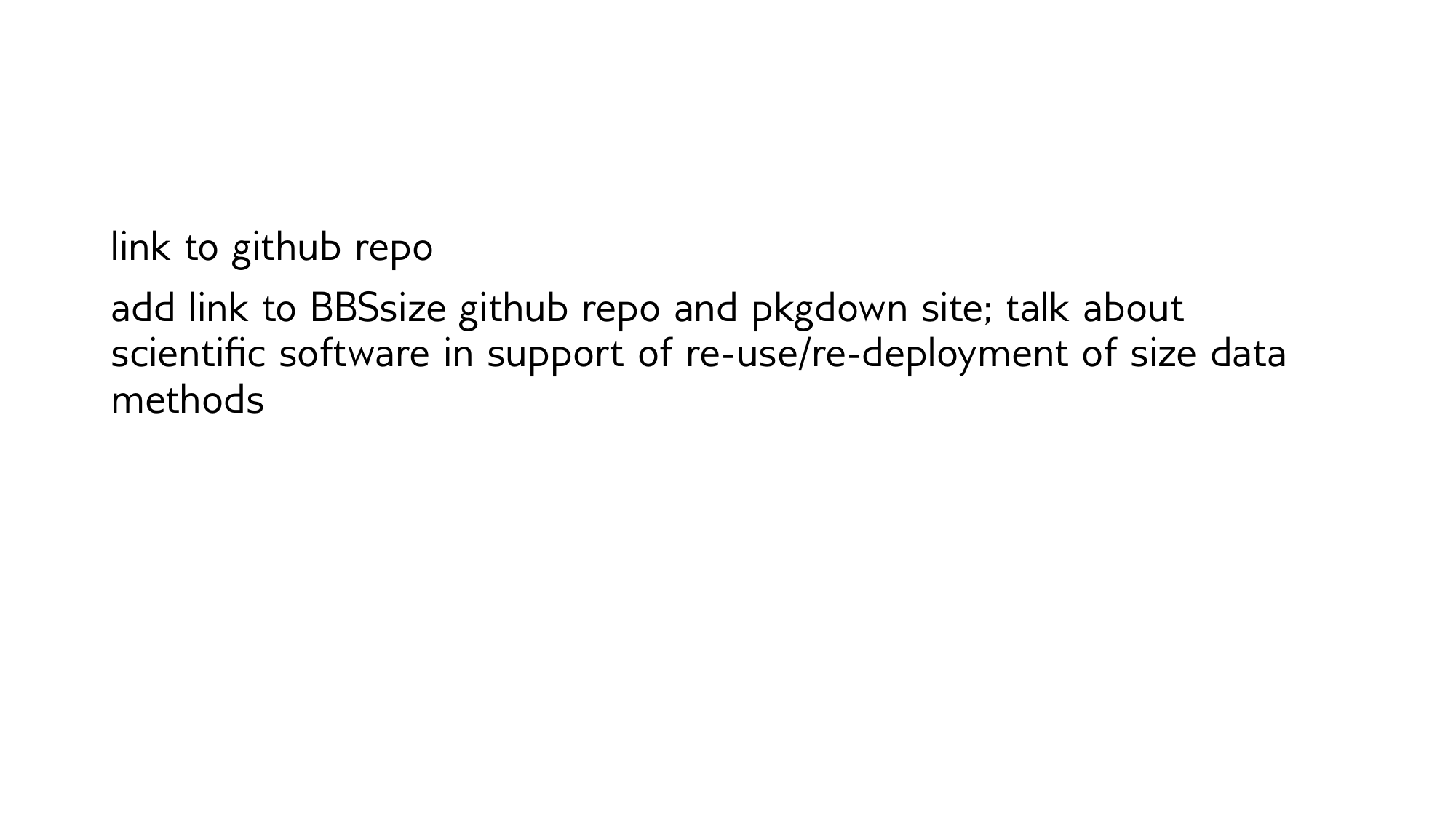

link to github repo
add link to BBSsize github repo and pkgdown site; talk about scientific software in support of re-use/re-deployment of size data methods